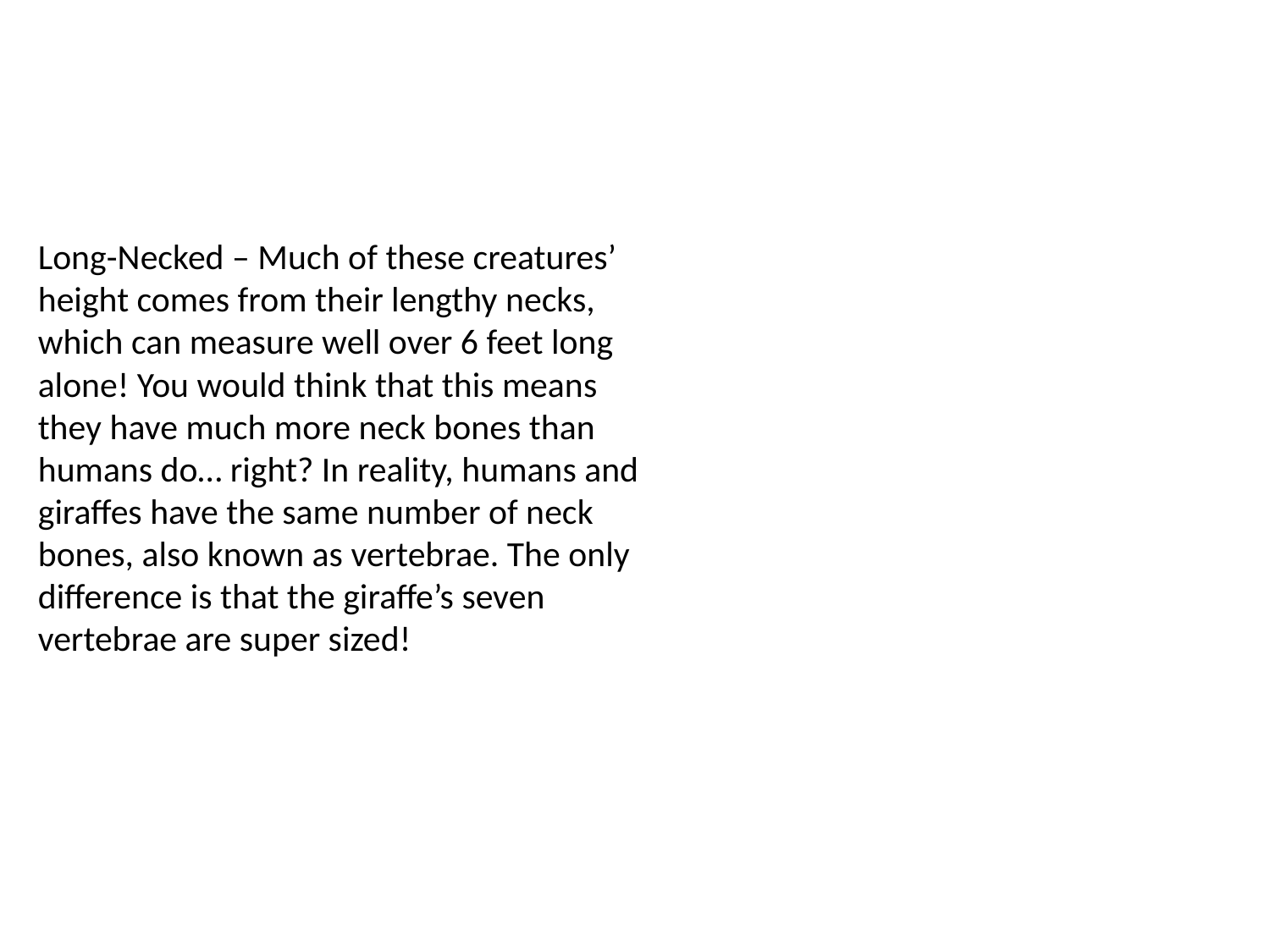

Long-Necked – Much of these creatures’ height comes from their lengthy necks, which can measure well over 6 feet long alone! You would think that this means they have much more neck bones than humans do… right? In reality, humans and giraffes have the same number of neck bones, also known as vertebrae. The only difference is that the giraffe’s seven vertebrae are super sized!